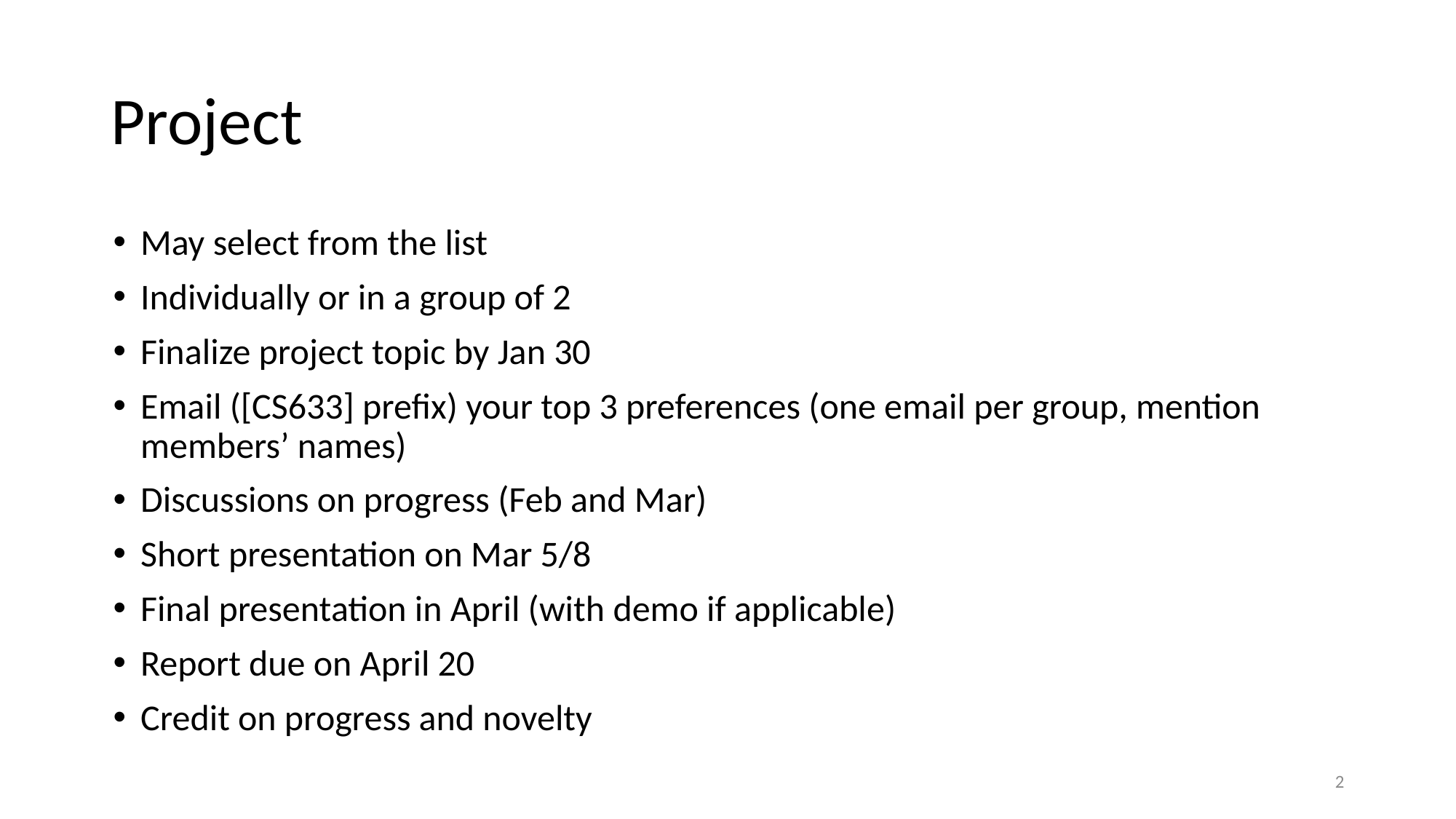

# Project
May select from the list
Individually or in a group of 2
Finalize project topic by Jan 30
Email ([CS633] prefix) your top 3 preferences (one email per group, mention members’ names)
Discussions on progress (Feb and Mar)
Short presentation on Mar 5/8
Final presentation in April (with demo if applicable)
Report due on April 20
Credit on progress and novelty
2